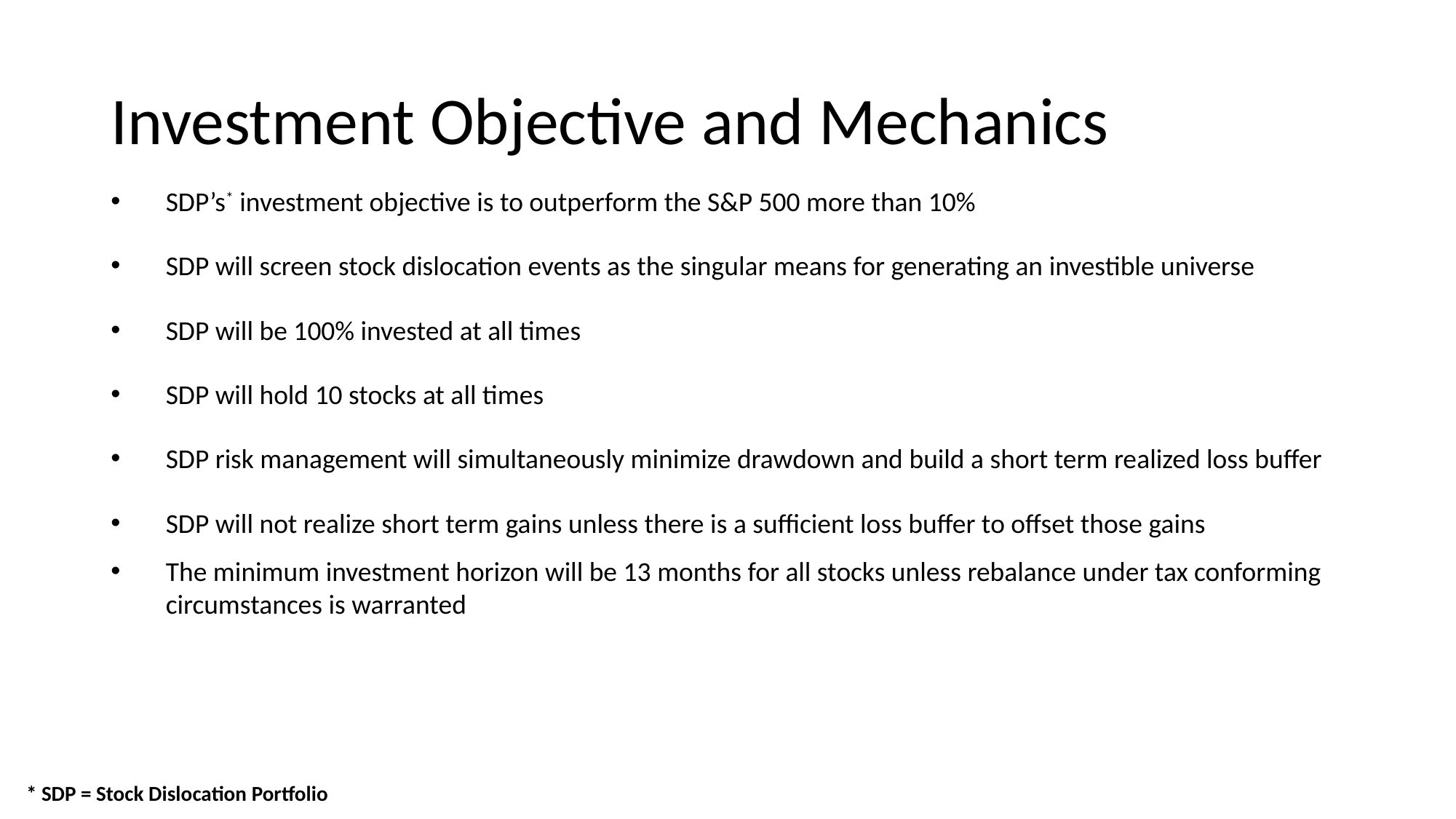

# Investment Objective and Mechanics
SDP’s* investment objective is to outperform the S&P 500 more than 10%
SDP will screen stock dislocation events as the singular means for generating an investible universe
SDP will be 100% invested at all times
SDP will hold 10 stocks at all times
SDP risk management will simultaneously minimize drawdown and build a short term realized loss buffer
SDP will not realize short term gains unless there is a sufficient loss buffer to offset those gains
The minimum investment horizon will be 13 months for all stocks unless rebalance under tax conforming circumstances is warranted
* SDP = Stock Dislocation Portfolio